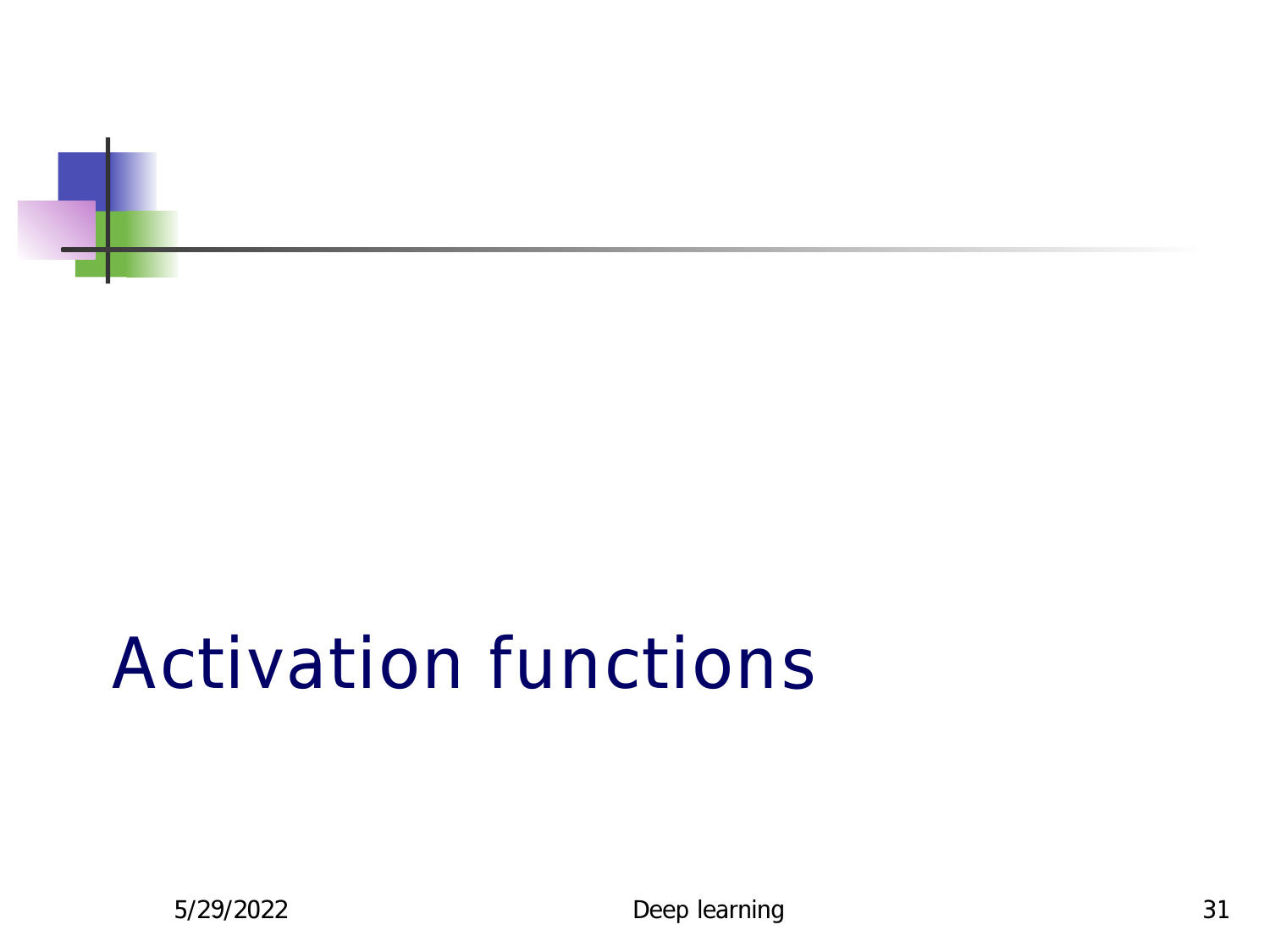

# Activation functions
5/29/2022
Deep learning
31